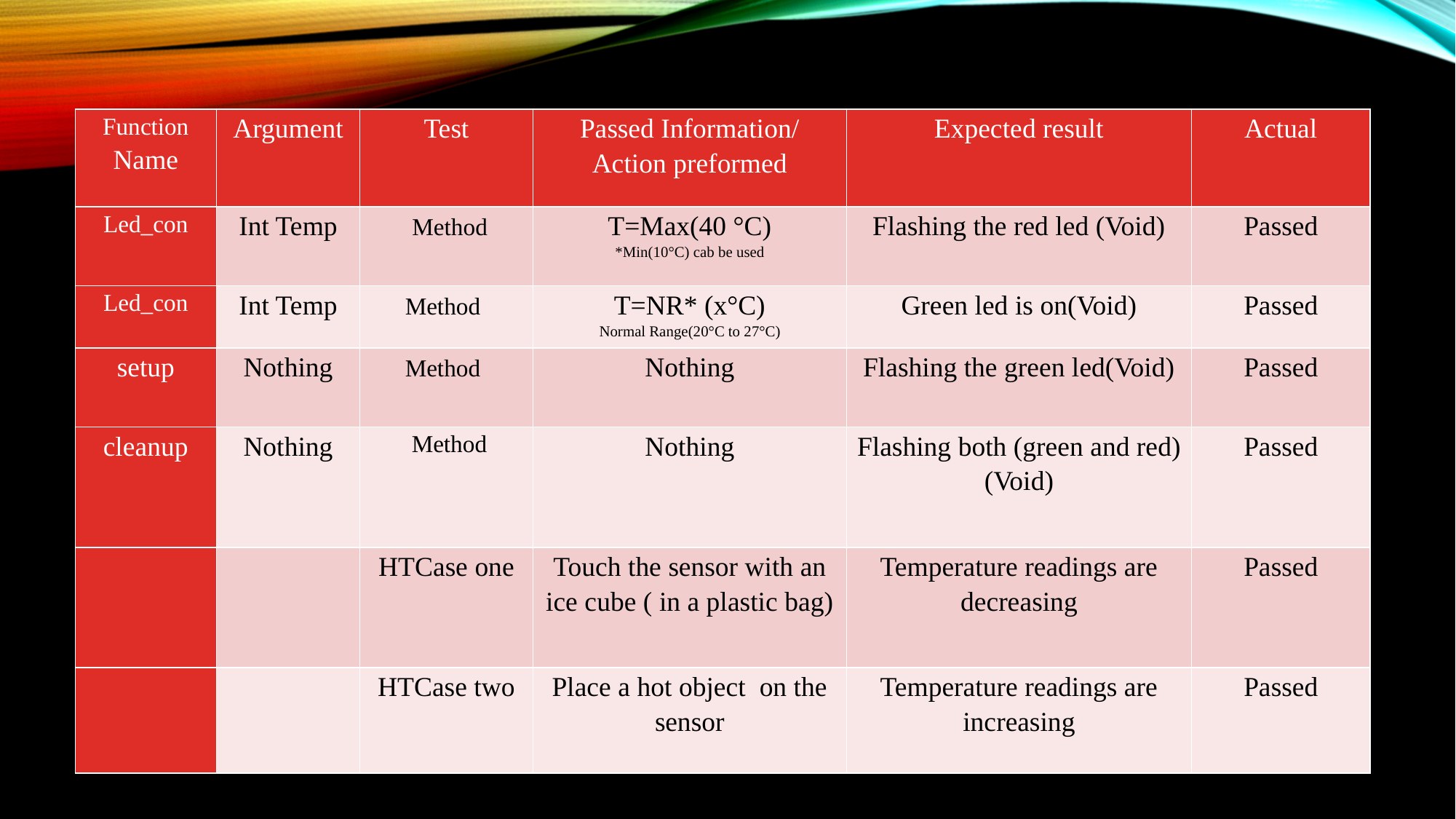

| Function Name | Argument | Test | Passed Information/ Action preformed | Expected result | Actual |
| --- | --- | --- | --- | --- | --- |
| Led\_con | Int Temp | Method | T=Max(40 °C) \*Min(10°C) cab be used | Flashing the red led (Void) | Passed |
| Led\_con | Int Temp | Method | T=NR\* (x°C) Normal Range(20°C to 27°C) | Green led is on(Void) | Passed |
| setup | Nothing | Method | Nothing | Flashing the green led(Void) | Passed |
| cleanup | Nothing | Method | Nothing | Flashing both (green and red) (Void) | Passed |
|  |  | HTCase one | Touch the sensor with an ice cube ( in a plastic bag) | Temperature readings are decreasing | Passed |
|  |  | HTCase two | Place a hot object on the sensor | Temperature readings are increasing | Passed |